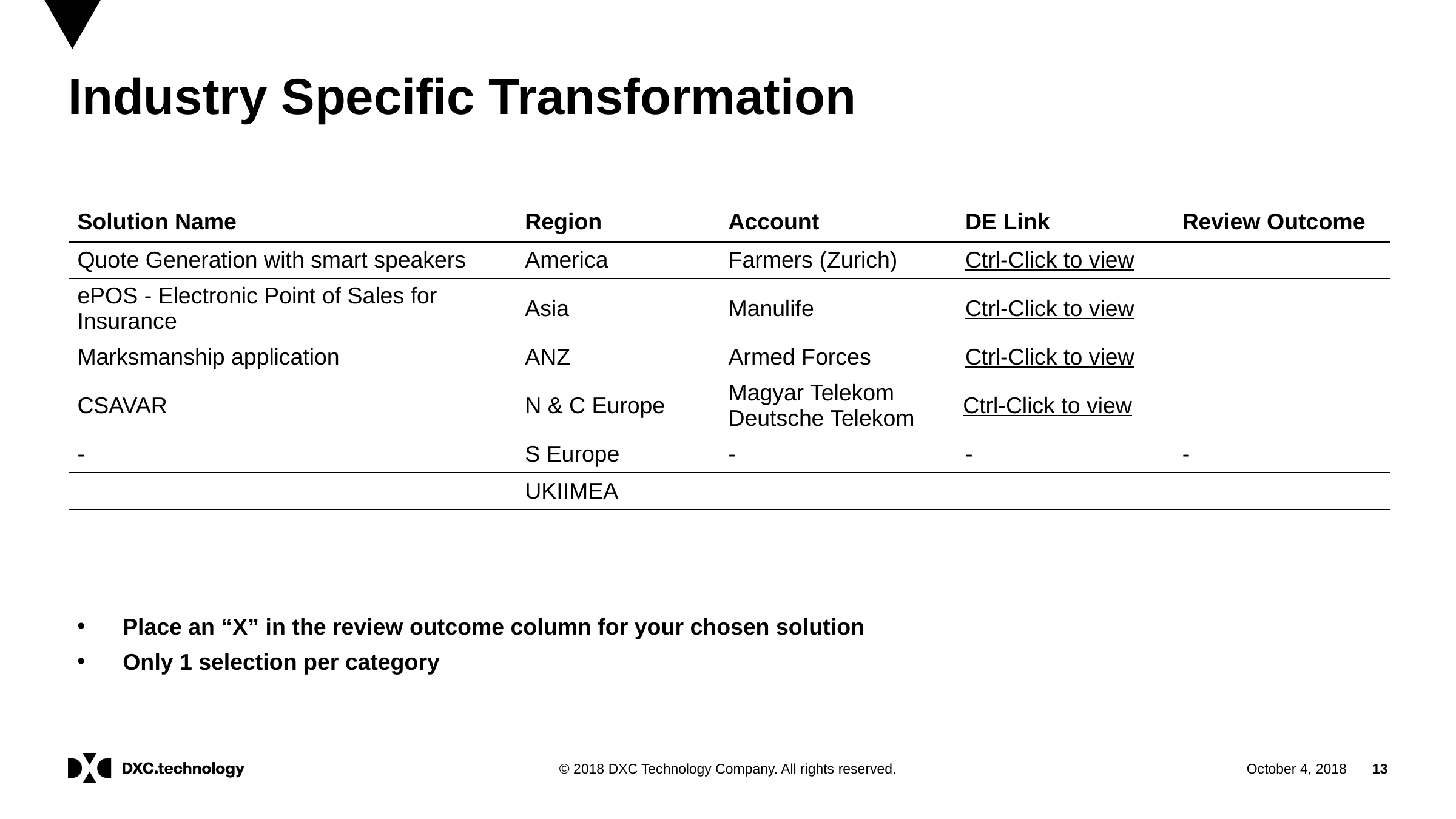

# Industry Specific Transformation
| Solution Name | Region | Account | DE Link | Review Outcome |
| --- | --- | --- | --- | --- |
| Quote Generation with smart speakers | America | Farmers (Zurich) | Ctrl-Click to view |  |
| ePOS - Electronic Point of Sales for Insurance | Asia | Manulife | Ctrl-Click to view |  |
| Marksmanship application | ANZ | Armed Forces | Ctrl-Click to view |  |
| CSAVAR | N & C Europe | Magyar Telekom Deutsche Telekom | Ctrl-Click to view |  |
| - | S Europe | - | - | - |
|  | UKIIMEA |  |  |  |
Place an “X” in the review outcome column for your chosen solution
Only 1 selection per category